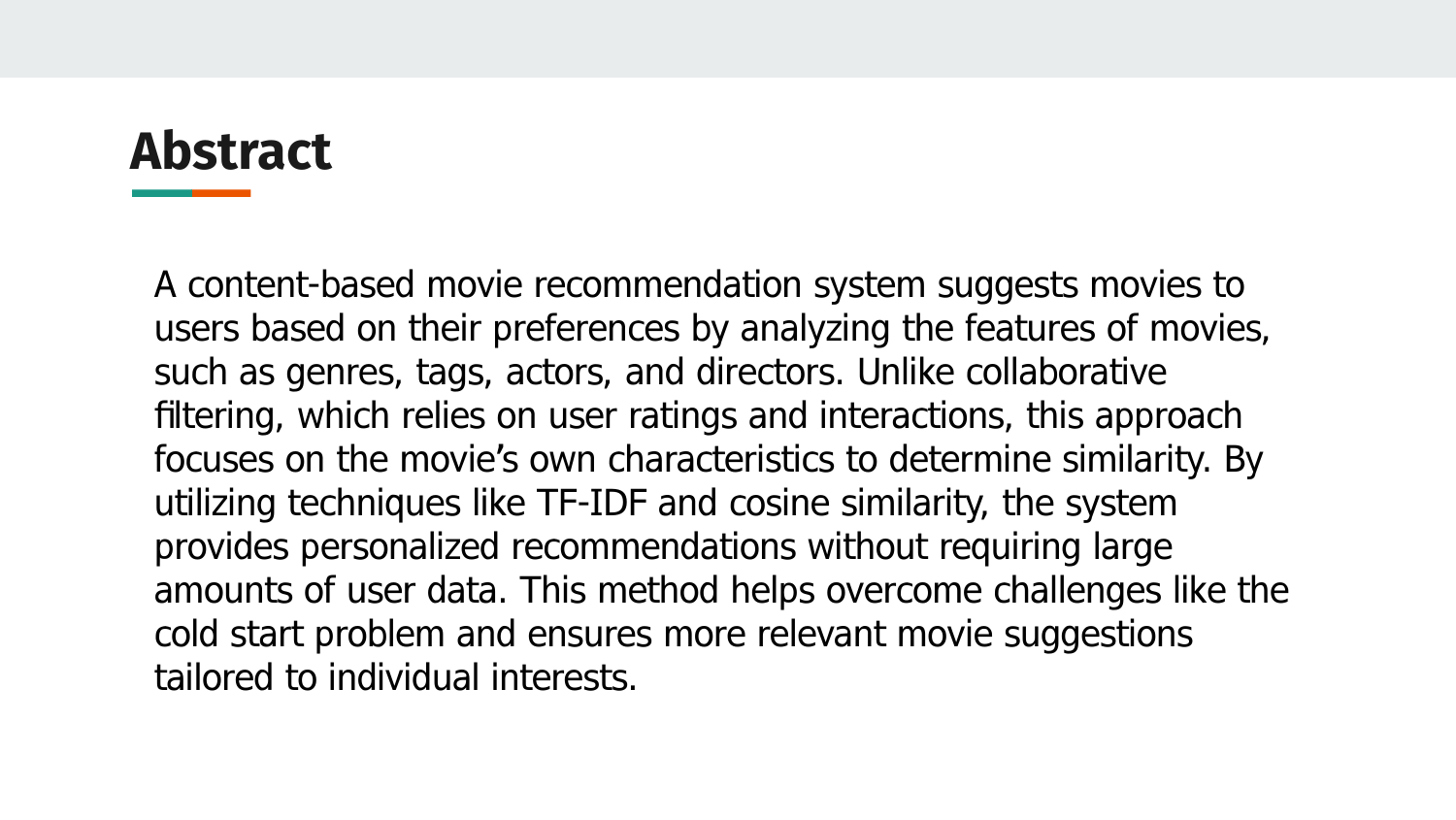

# Abstract
A content-based movie recommendation system suggests movies to users based on their preferences by analyzing the features of movies, such as genres, tags, actors, and directors. Unlike collaborative filtering, which relies on user ratings and interactions, this approach focuses on the movie’s own characteristics to determine similarity. By utilizing techniques like TF-IDF and cosine similarity, the system provides personalized recommendations without requiring large amounts of user data. This method helps overcome challenges like the cold start problem and ensures more relevant movie suggestions tailored to individual interests.